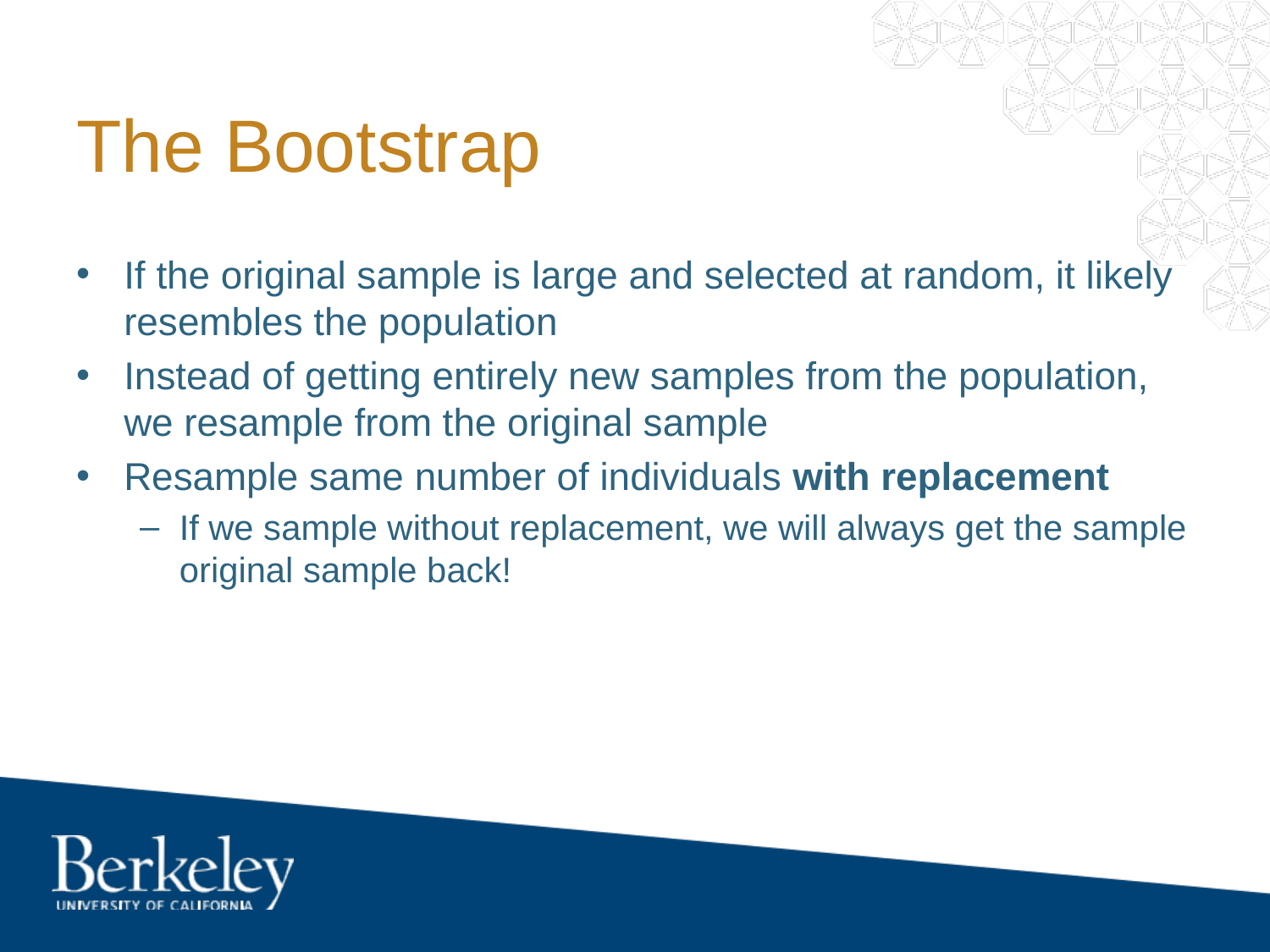

# The Bootstrap
If the original sample is large and selected at random, it likely resembles the population
Instead of getting entirely new samples from the population, we resample from the original sample
Resample same number of individuals with replacement
If we sample without replacement, we will always get the sample original sample back!